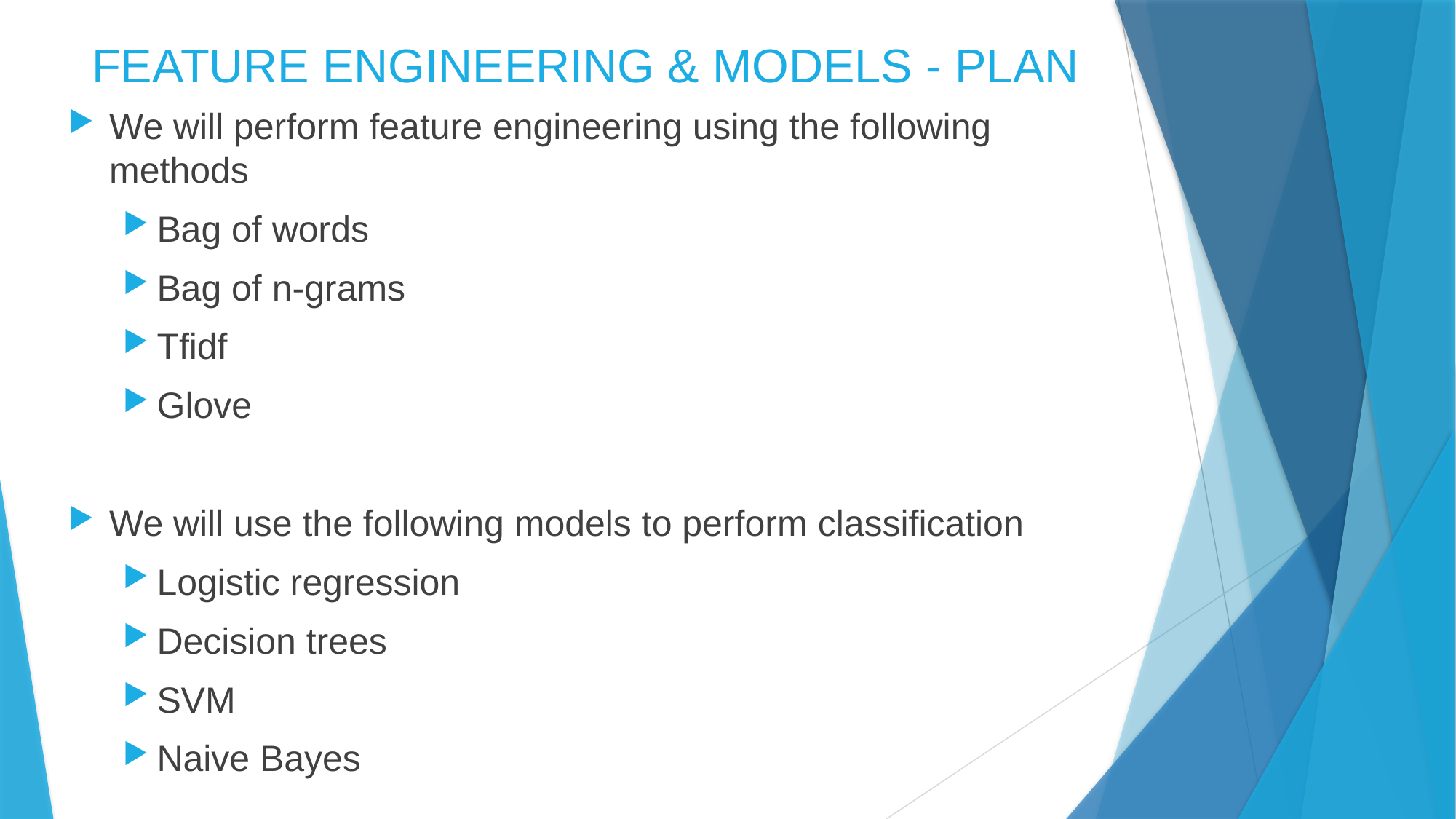

# FEATURE ENGINEERING & MODELS - PLAN
We will perform feature engineering using the following methods
Bag of words
Bag of n-grams
Tfidf
Glove

We will use the following models to perform classification
Logistic regression
Decision trees
SVM
Naive Bayes